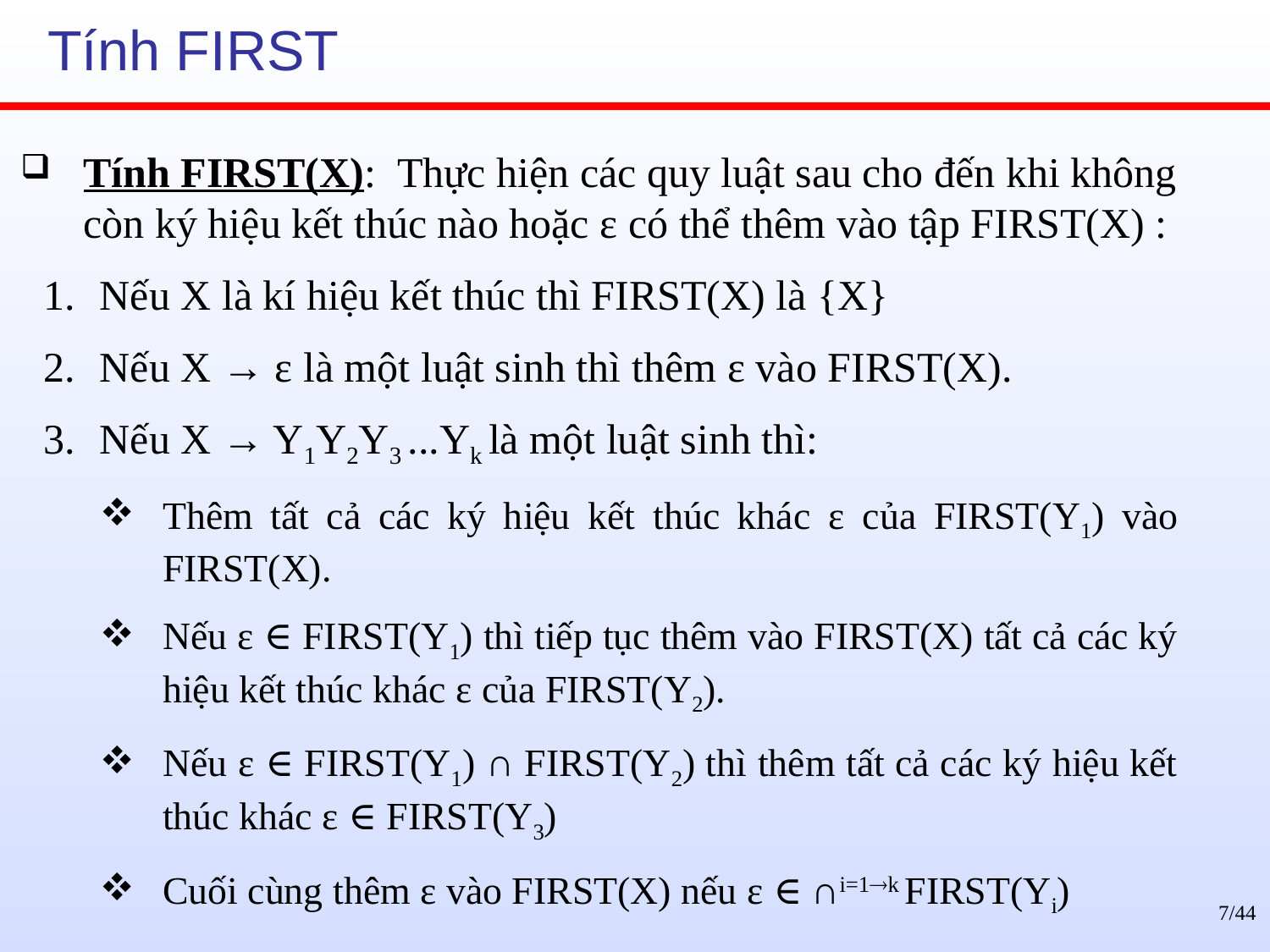

# Tính FIRST
Tính FIRST(X):  Thực hiện các quy luật sau cho đến khi không còn ký hiệu kết thúc nào hoặc ε có thể thêm vào tập FIRST(X) :
Nếu X là kí hiệu kết thúc thì FIRST(X) là {X}
Nếu X → ε là một luật sinh thì thêm ε vào FIRST(X).
Nếu X → Y1Y2Y3 ...Yk là một luật sinh thì:
Thêm tất cả các ký hiệu kết thúc khác ε của FIRST(Y1) vào FIRST(X).
Nếu ε ∈ FIRST(Y1) thì tiếp tục thêm vào FIRST(X) tất cả các ký hiệu kết thúc khác ε của FIRST(Y2).
Nếu ε ∈ FIRST(Y1) ∩ FIRST(Y2) thì thêm tất cả các ký hiệu kết thúc khác ε ∈ FIRST(Y3)
Cuối cùng thêm ε vào FIRST(X) nếu ε ∈ ∩i=1→k FIRST(Yi)